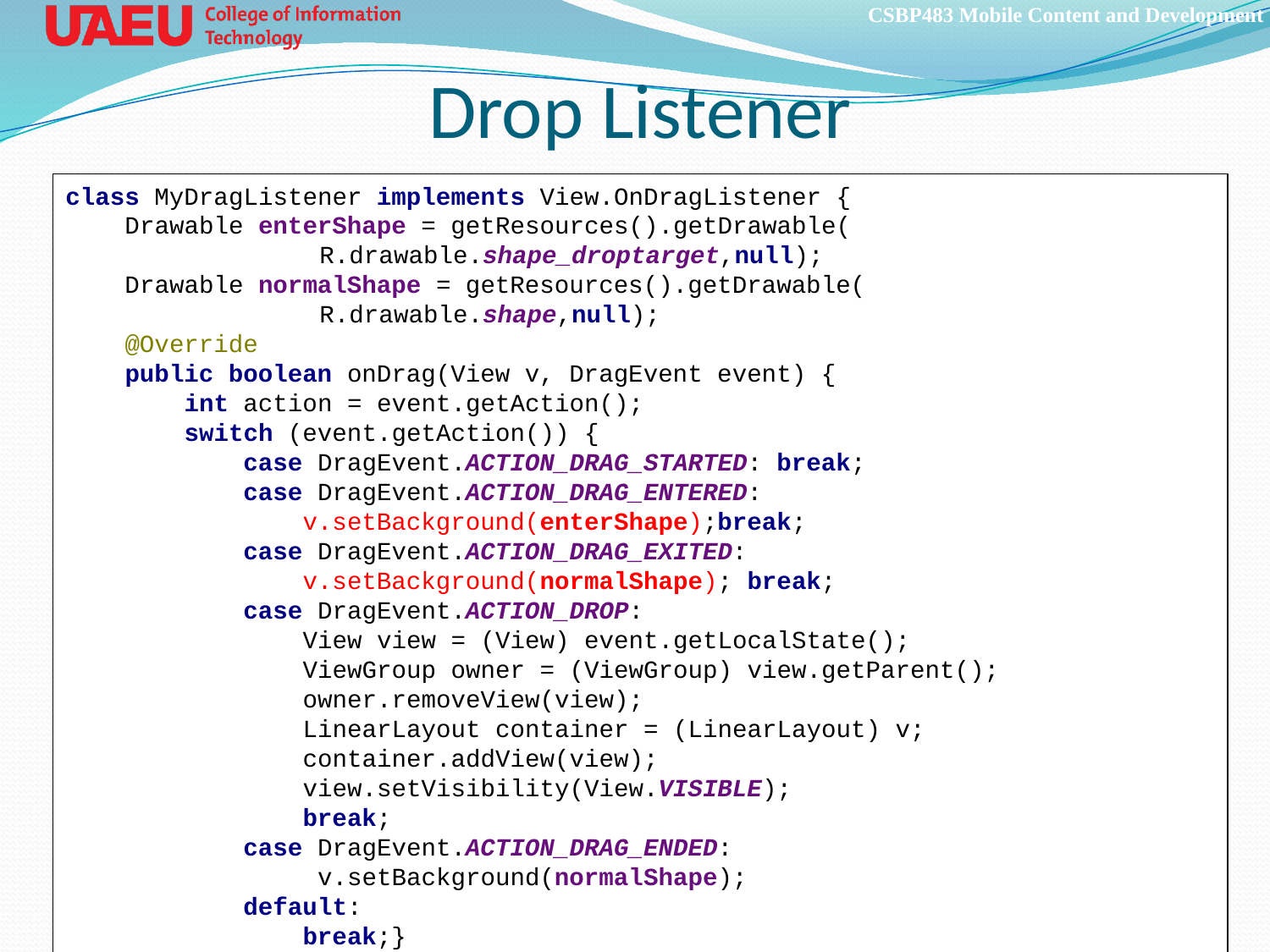

# Drop Listener
class MyDragListener implements View.OnDragListener {
    Drawable enterShape = getResources().getDrawable(
		R.drawable.shape_droptarget,null);
    Drawable normalShape = getResources().getDrawable(
		R.drawable.shape,null);
    @Override
    public boolean onDrag(View v, DragEvent event) {
        int action = event.getAction();
        switch (event.getAction()) {
            case DragEvent.ACTION_DRAG_STARTED: break;
            case DragEvent.ACTION_DRAG_ENTERED:
                v.setBackground(enterShape);break;
            case DragEvent.ACTION_DRAG_EXITED:
                v.setBackground(normalShape); break;
            case DragEvent.ACTION_DROP:
                View view = (View) event.getLocalState();
                ViewGroup owner = (ViewGroup) view.getParent();
                owner.removeView(view);
                LinearLayout container = (LinearLayout) v;
                container.addView(view);
                view.setVisibility(View.VISIBLE);
                break;
            case DragEvent.ACTION_DRAG_ENDED:
                 v.setBackground(normalShape);
            default:
                break;}
        return true;}
}
40